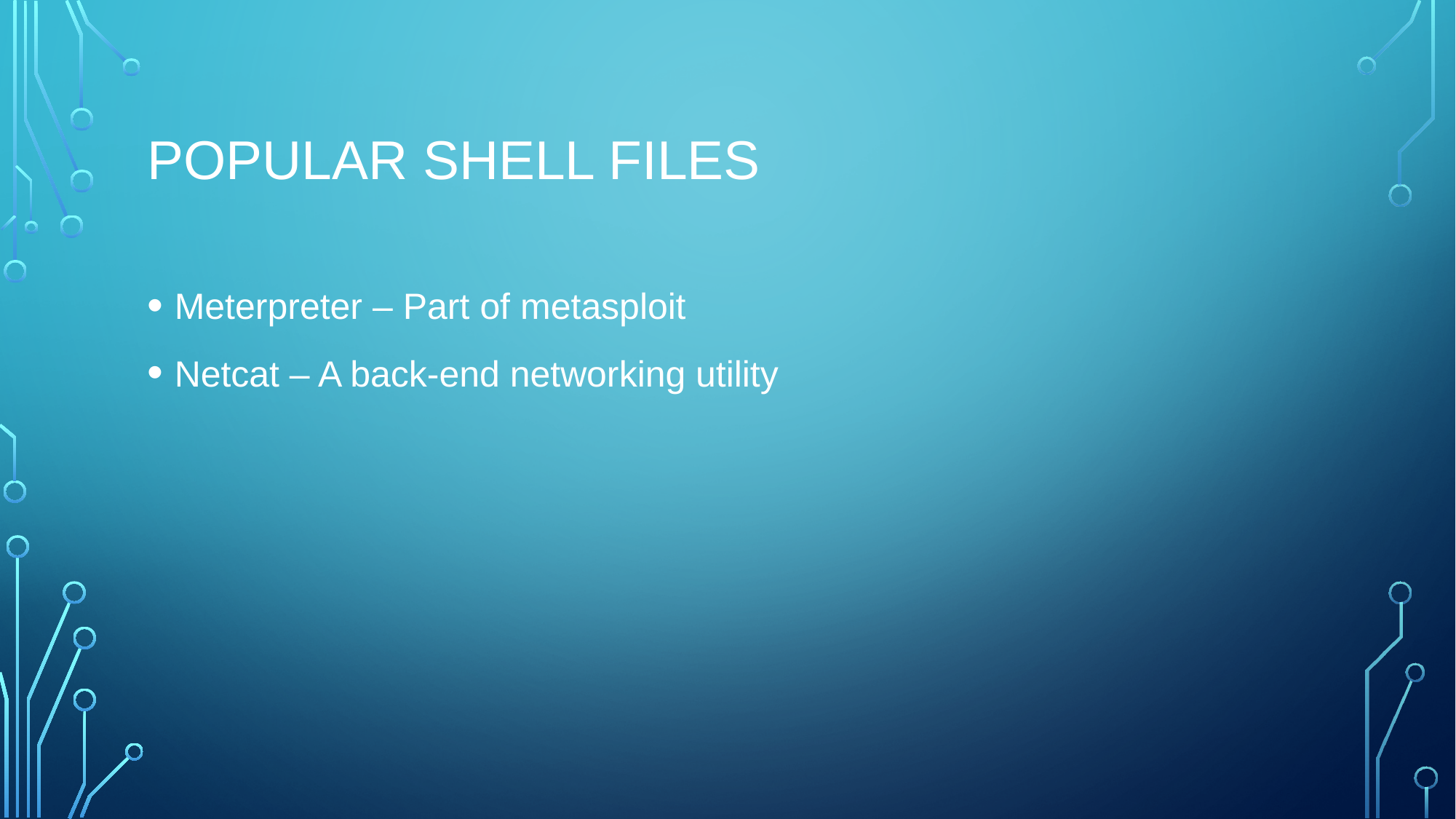

# POPULAR SHELL FILES
Meterpreter – Part of metasploit
Netcat – A back-end networking utility